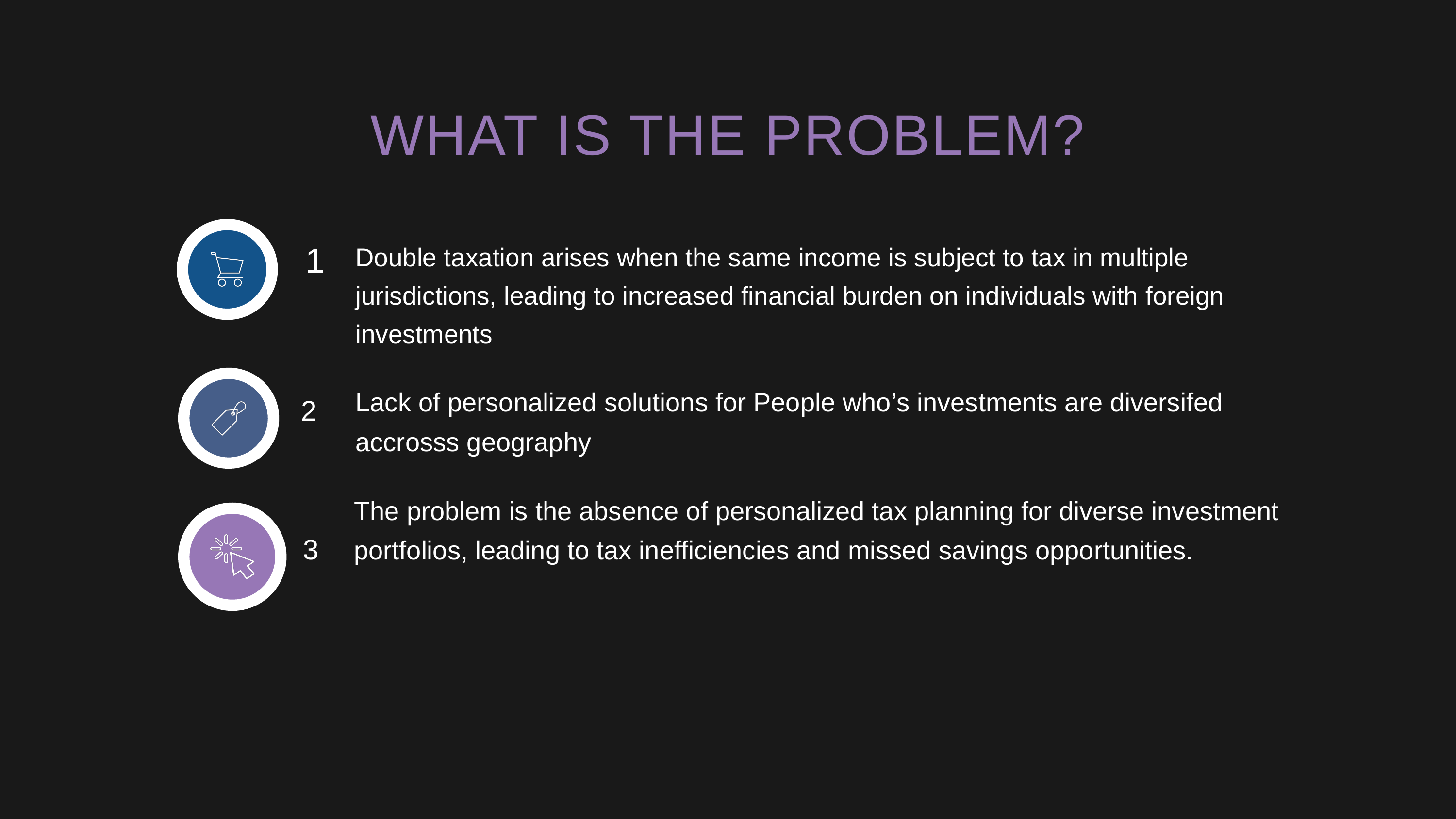

WHAT IS THE PROBLEM?

Double taxation arises when the same income is subject to tax in multiple jurisdictions, leading to increased financial burden on individuals with foreign investments

1

Lack of personalized solutions for People who’s investments are diversifed accrosss geography
2
The problem is the absence of personalized tax planning for diverse investment portfolios, leading to tax inefficiencies and missed savings opportunities.

3